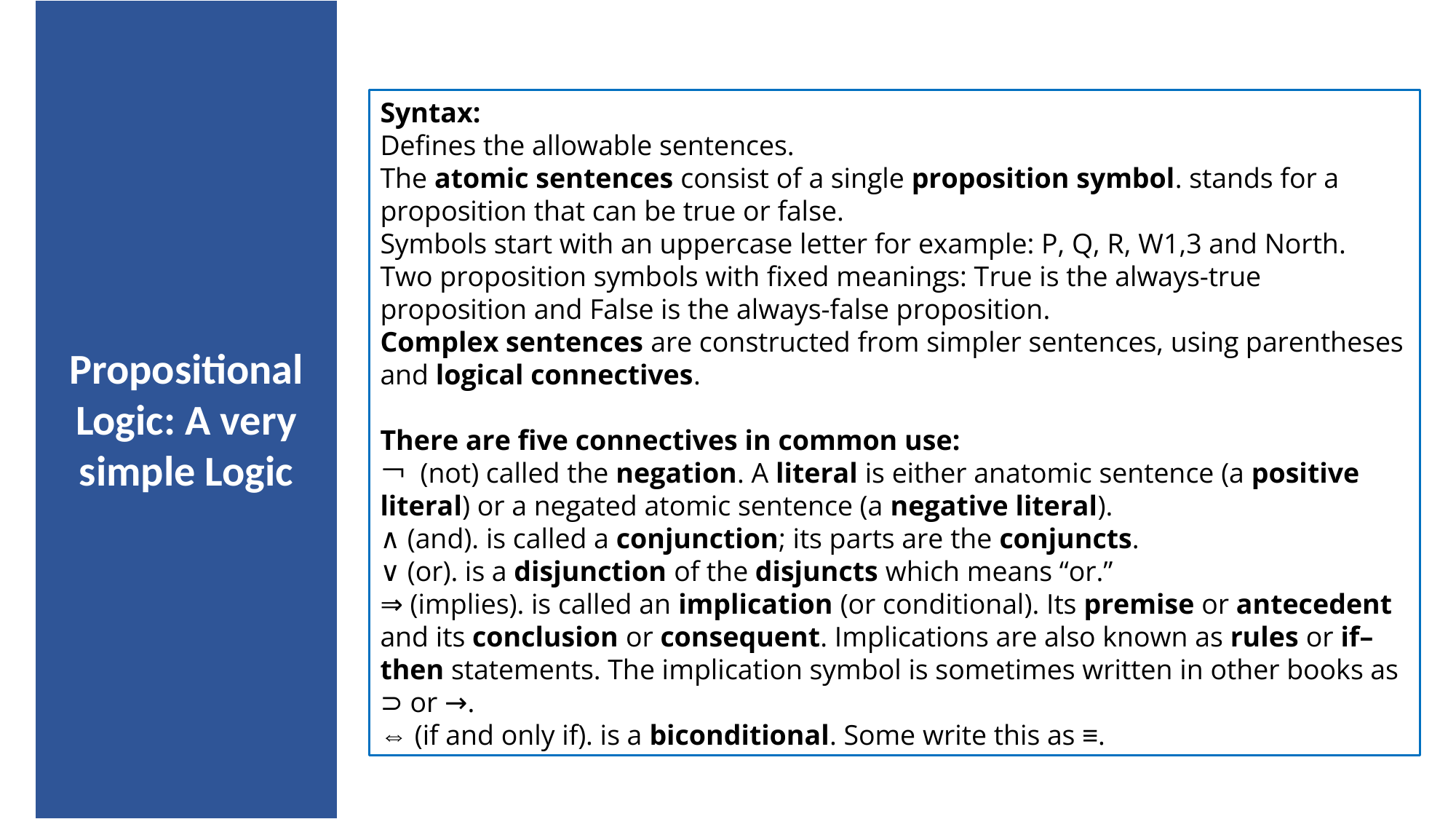

Syntax:
Defines the allowable sentences.
The atomic sentences consist of a single proposition symbol. stands for a proposition that can be true or false.
Symbols start with an uppercase letter for example: P, Q, R, W1,3 and North.
Two proposition symbols with fixed meanings: True is the always-true proposition and False is the always-false proposition.
Complex sentences are constructed from simpler sentences, using parentheses and logical connectives.
There are five connectives in common use:
￢ (not) called the negation. A literal is either anatomic sentence (a positive literal) or a negated atomic sentence (a negative literal).
∧ (and). is called a conjunction; its parts are the conjuncts.
∨ (or). is a disjunction of the disjuncts which means “or.”
⇒ (implies). is called an implication (or conditional). Its premise or antecedent and its conclusion or consequent. Implications are also known as rules or if–then statements. The implication symbol is sometimes written in other books as ⊃ or →.
⇔ (if and only if). is a biconditional. Some write this as ≡.
Propositional Logic: A very simple Logic